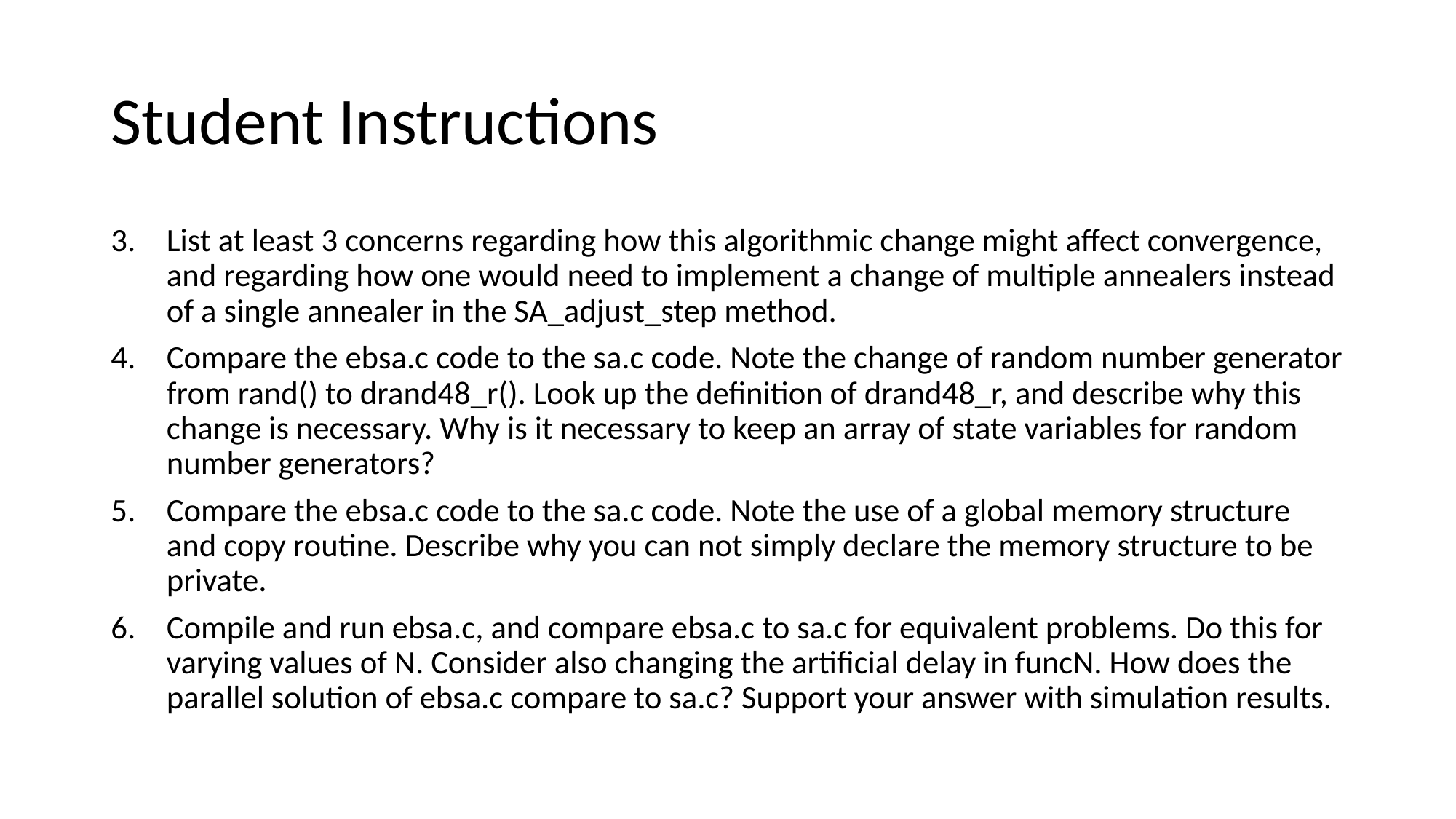

# Student Instructions
List at least 3 concerns regarding how this algorithmic change might affect convergence, and regarding how one would need to implement a change of multiple annealers instead of a single annealer in the SA_adjust_step method.
Compare the ebsa.c code to the sa.c code. Note the change of random number generator from rand() to drand48_r(). Look up the definition of drand48_r, and describe why this change is necessary. Why is it necessary to keep an array of state variables for random number generators?
Compare the ebsa.c code to the sa.c code. Note the use of a global memory structure and copy routine. Describe why you can not simply declare the memory structure to be private.
Compile and run ebsa.c, and compare ebsa.c to sa.c for equivalent problems. Do this for varying values of N. Consider also changing the artificial delay in funcN. How does the parallel solution of ebsa.c compare to sa.c? Support your answer with simulation results.